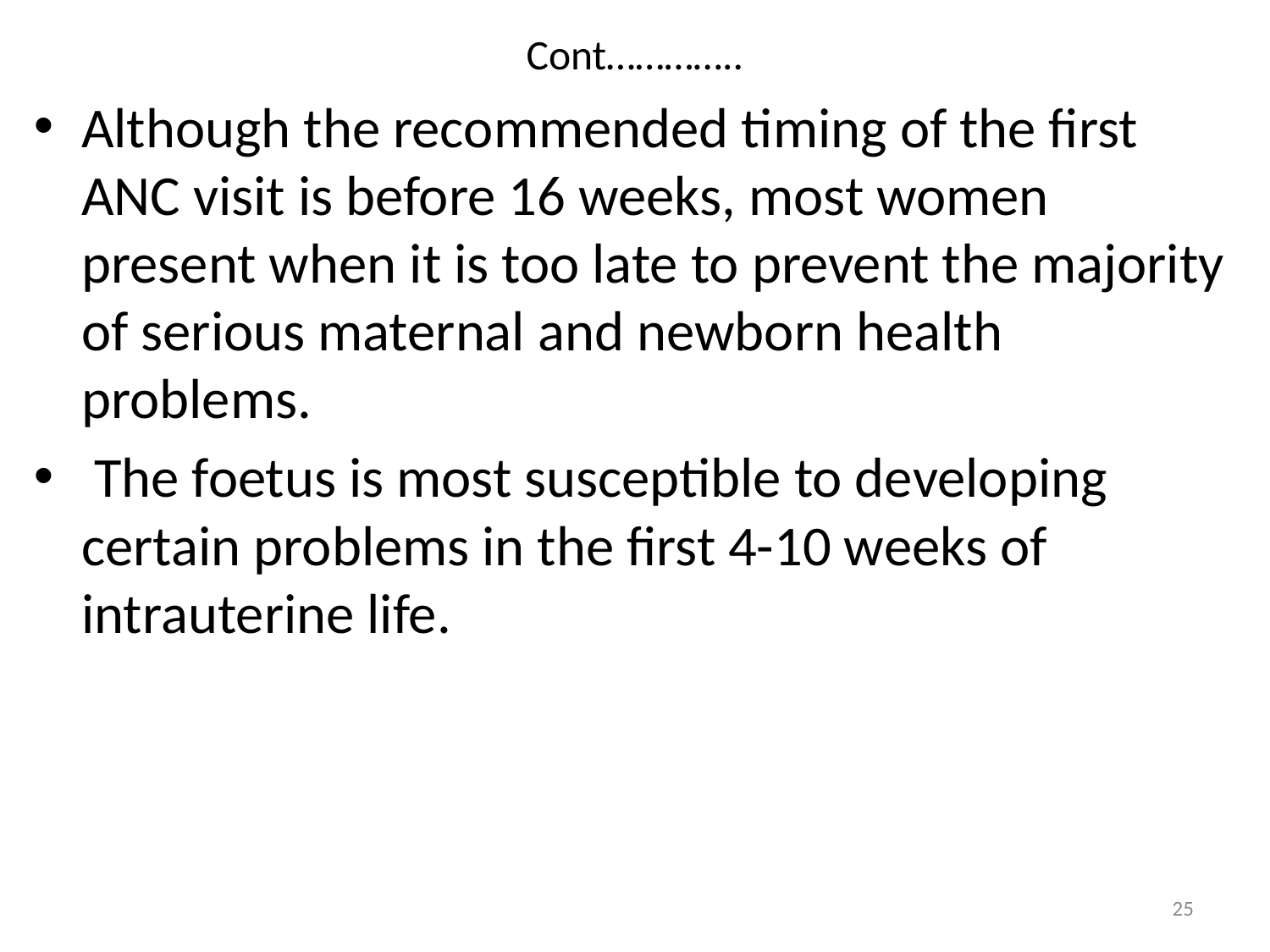

# Cont…………..
Although the recommended timing of the first ANC visit is before 16 weeks, most women present when it is too late to prevent the majority of serious maternal and newborn health problems.
 The foetus is most susceptible to developing certain problems in the first 4-10 weeks of intrauterine life.
25